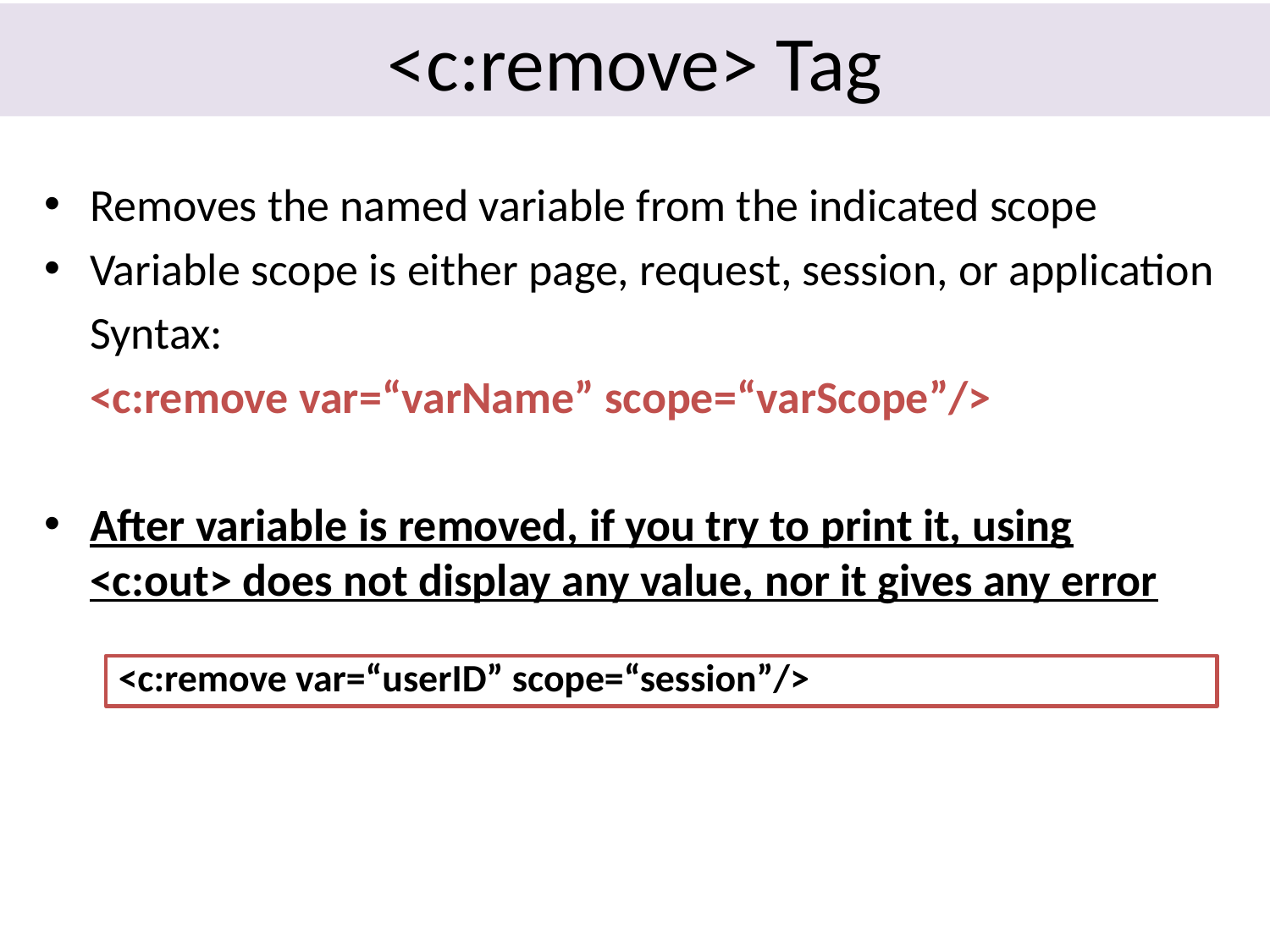

# <c:remove> Tag
Removes the named variable from the indicated scope
Variable scope is either page, request, session, or application
	Syntax:
	<c:remove var=“varName” scope=“varScope”/>

After variable is removed, if you try to print it, using <c:out> does not display any value, nor it gives any error

<c:remove var=“userID” scope=“session”/>
15